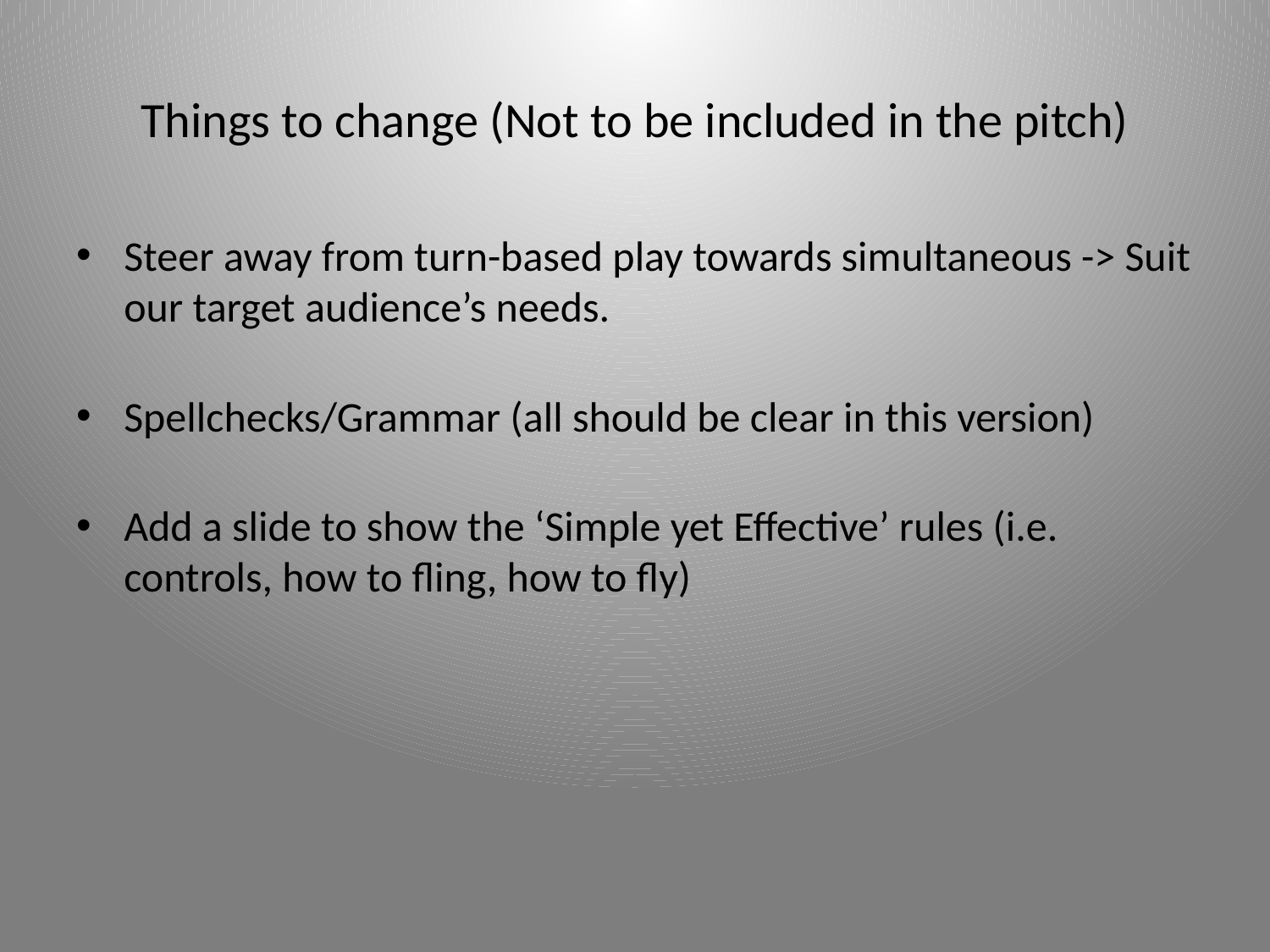

# Things to change (Not to be included in the pitch)
Steer away from turn-based play towards simultaneous -> Suit our target audience’s needs.
Spellchecks/Grammar (all should be clear in this version)
Add a slide to show the ‘Simple yet Effective’ rules (i.e. controls, how to fling, how to fly)